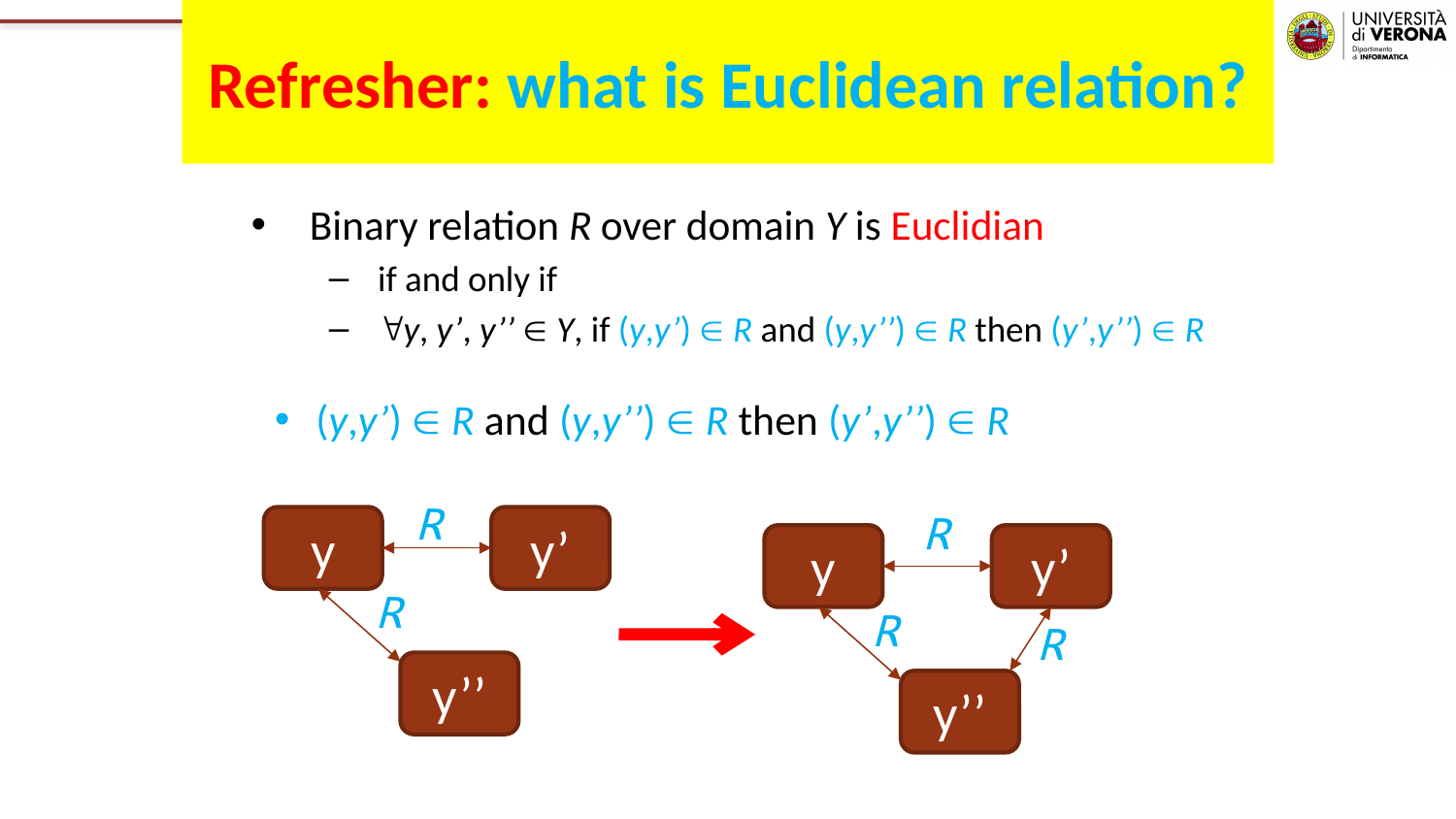

# Refresher: what is Euclidean relation?
Binary relation R over domain Y is Euclidian
if and only if
∀y, y’, y’’ ∈ Y, if (y,y’) ∈ R and (y,y’’) ∈ R then (y’,y’’) ∈ R
(y,y’) ∈ R and (y,y’’) ∈ R then (y’,y’’) ∈ R
  R
  R
y
y’
y
y’
  R
  R
  R
y’’
y’’